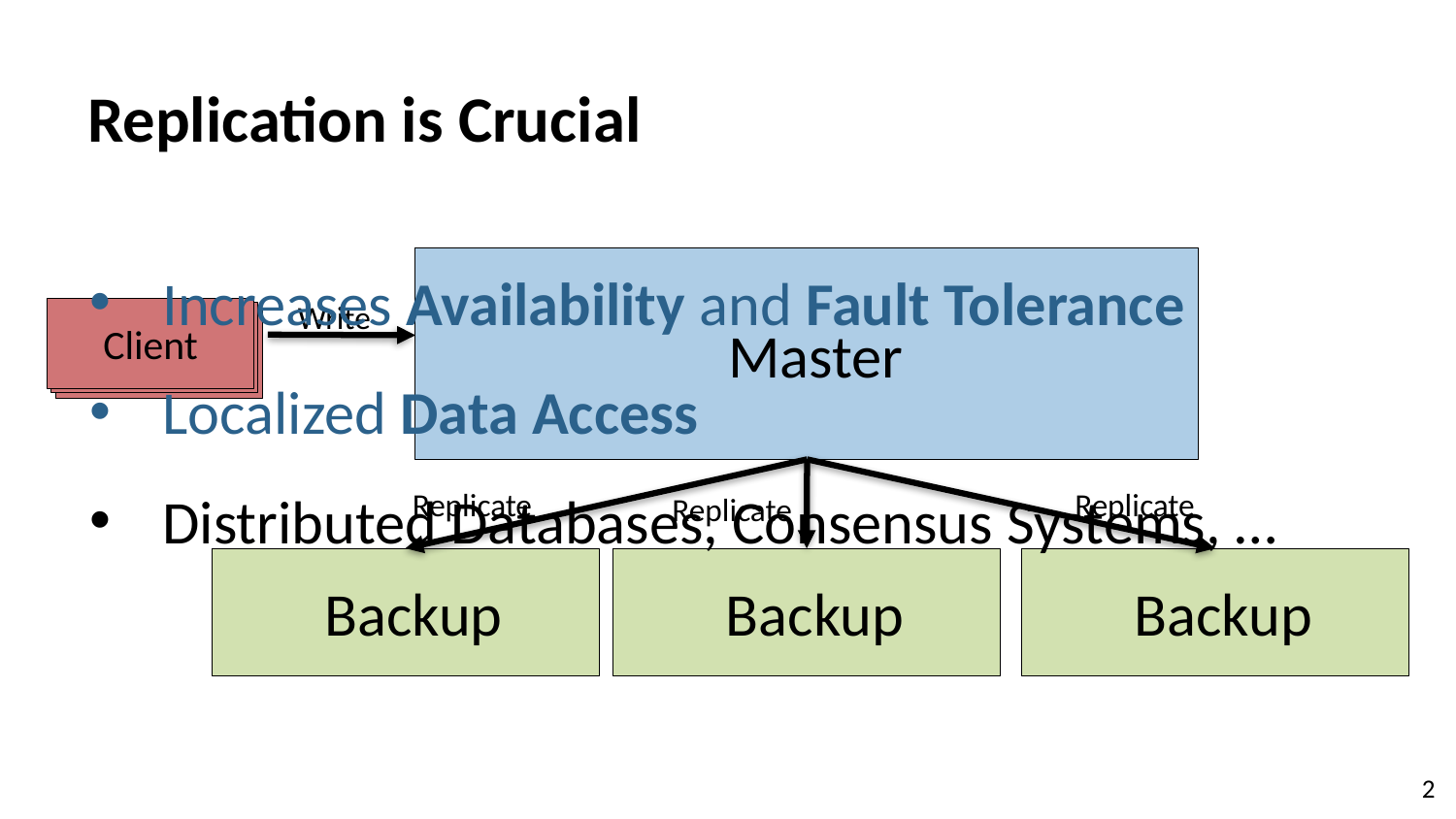

# Replication is Crucial
Increases Availability and Fault Tolerance
Localized Data Access
Distributed Databases, Consensus Systems, …
 Master
Write
Client
Client

Replicate
Replicate
Replicate
 Backup
 Backup
 Backup
2